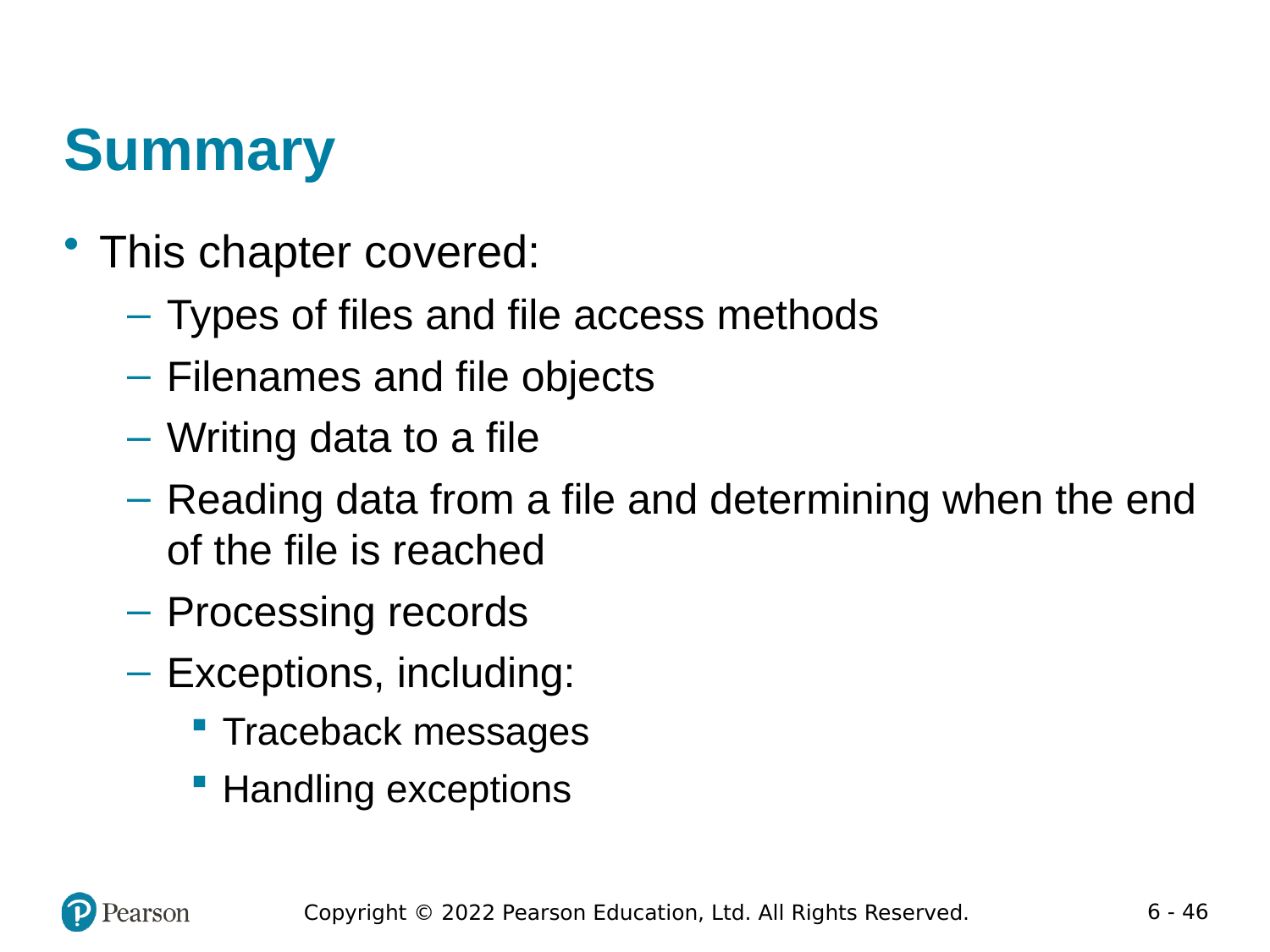

# Summary
This chapter covered:
Types of files and file access methods
Filenames and file objects
Writing data to a file
Reading data from a file and determining when the end of the file is reached
Processing records
Exceptions, including:
Traceback messages
Handling exceptions